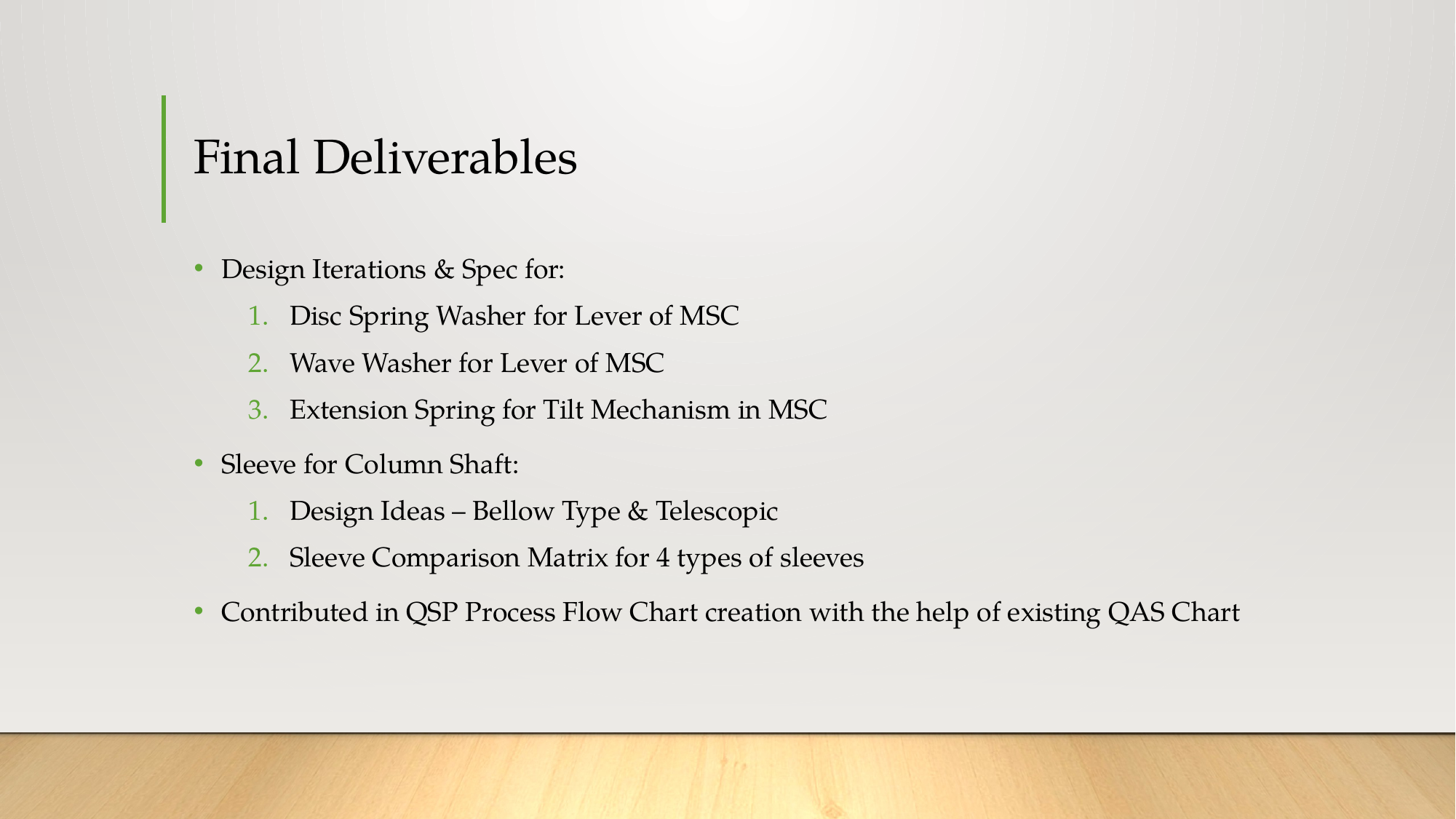

# Final Deliverables
Design Iterations & Spec for:
Disc Spring Washer for Lever of MSC
Wave Washer for Lever of MSC
Extension Spring for Tilt Mechanism in MSC
Sleeve for Column Shaft:
Design Ideas – Bellow Type & Telescopic
Sleeve Comparison Matrix for 4 types of sleeves
Contributed in QSP Process Flow Chart creation with the help of existing QAS Chart